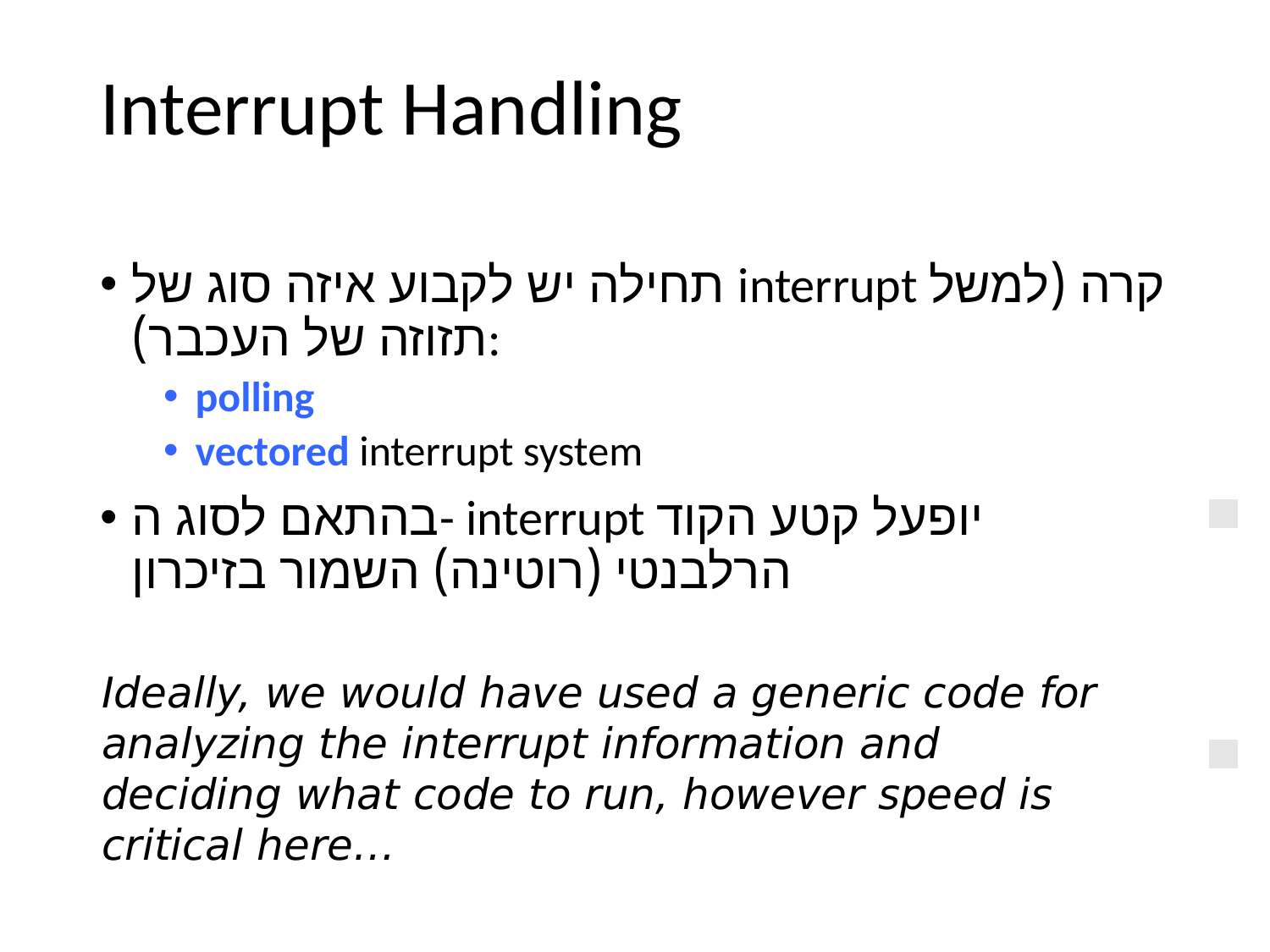

# Interrupt Handling
תחילה יש לקבוע איזה סוג של interrupt קרה (למשל תזוזה של העכבר):
polling
vectored interrupt system
בהתאם לסוג ה- interrupt יופעל קטע הקוד הרלבנטי (רוטינה) השמור בזיכרון

Ideally, we would have used a generic code for analyzing the interrupt information and deciding what code to run, however speed is critical here…